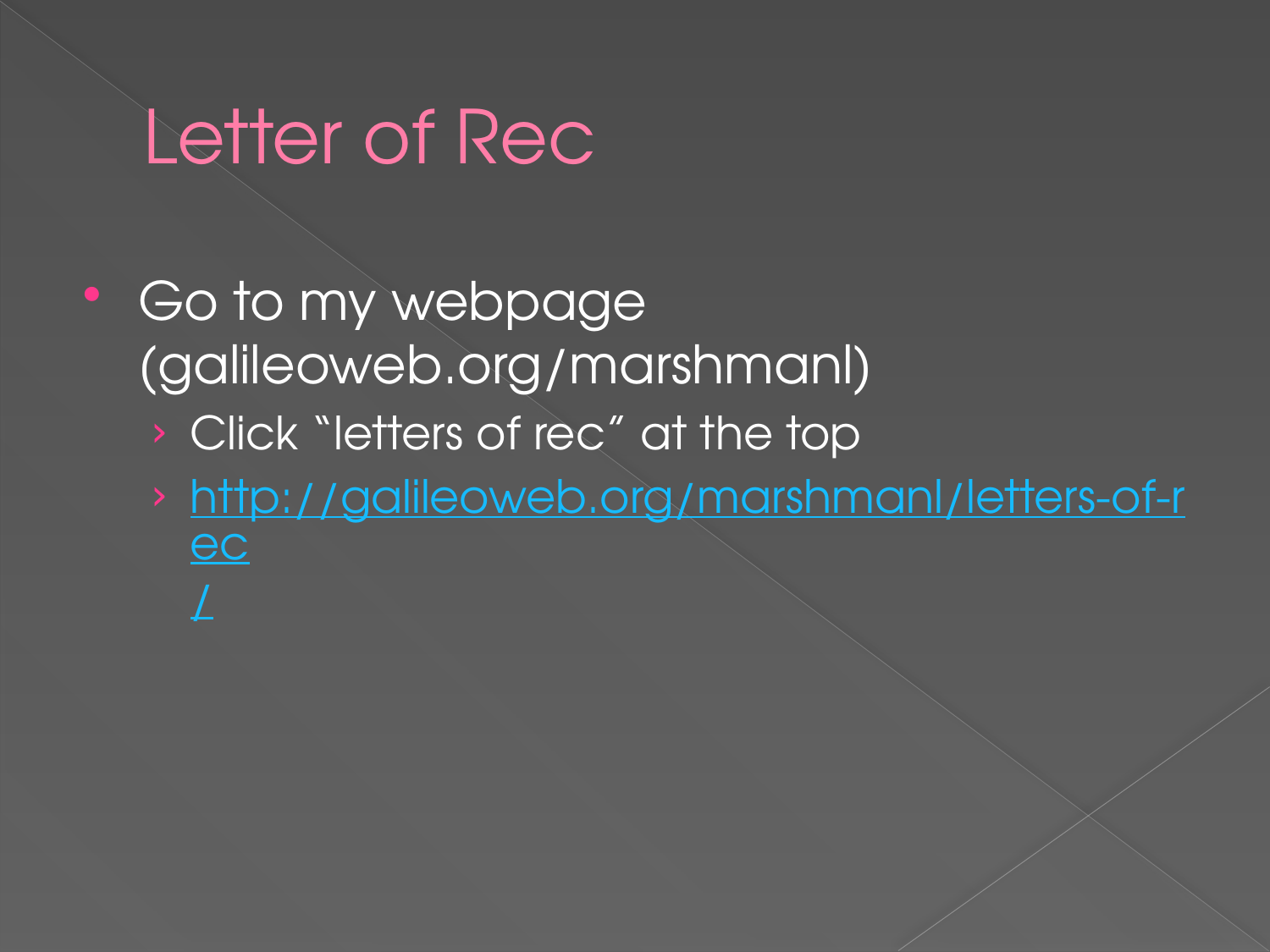

# Letter of Rec
Go to my webpage (galileoweb.org/marshmanl)
Click “letters of rec” at the top
http://galileoweb.org/marshmanl/letters-of-rec/